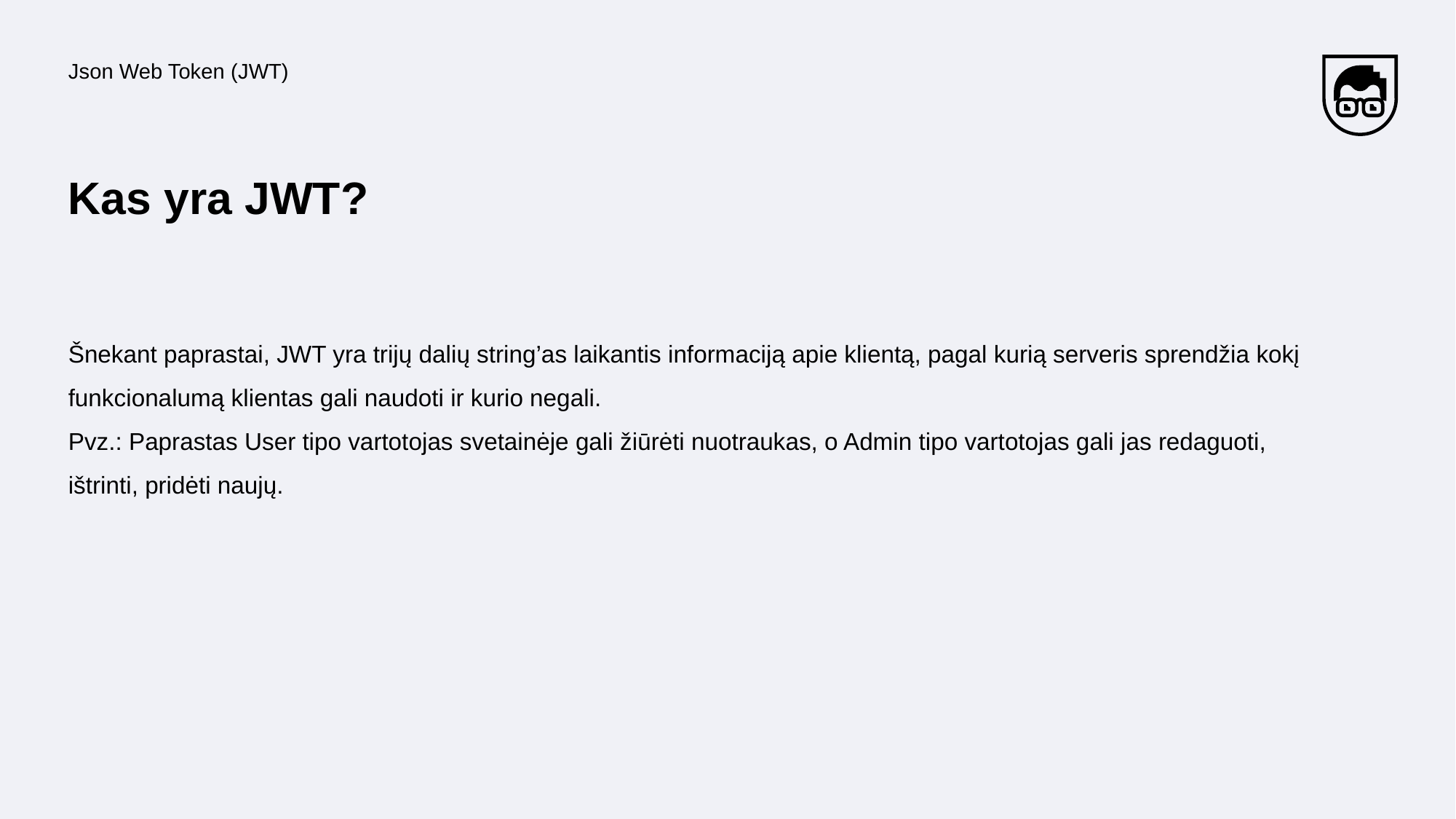

Json Web Token (JWT)
# Kas yra JWT?
Šnekant paprastai, JWT yra trijų dalių string’as laikantis informaciją apie klientą, pagal kurią serveris sprendžia kokį  funkcionalumą klientas gali naudoti ir kurio negali.
Pvz.: Paprastas User tipo vartotojas svetainėje gali žiūrėti nuotraukas, o Admin tipo vartotojas gali jas redaguoti, ištrinti, pridėti naujų.